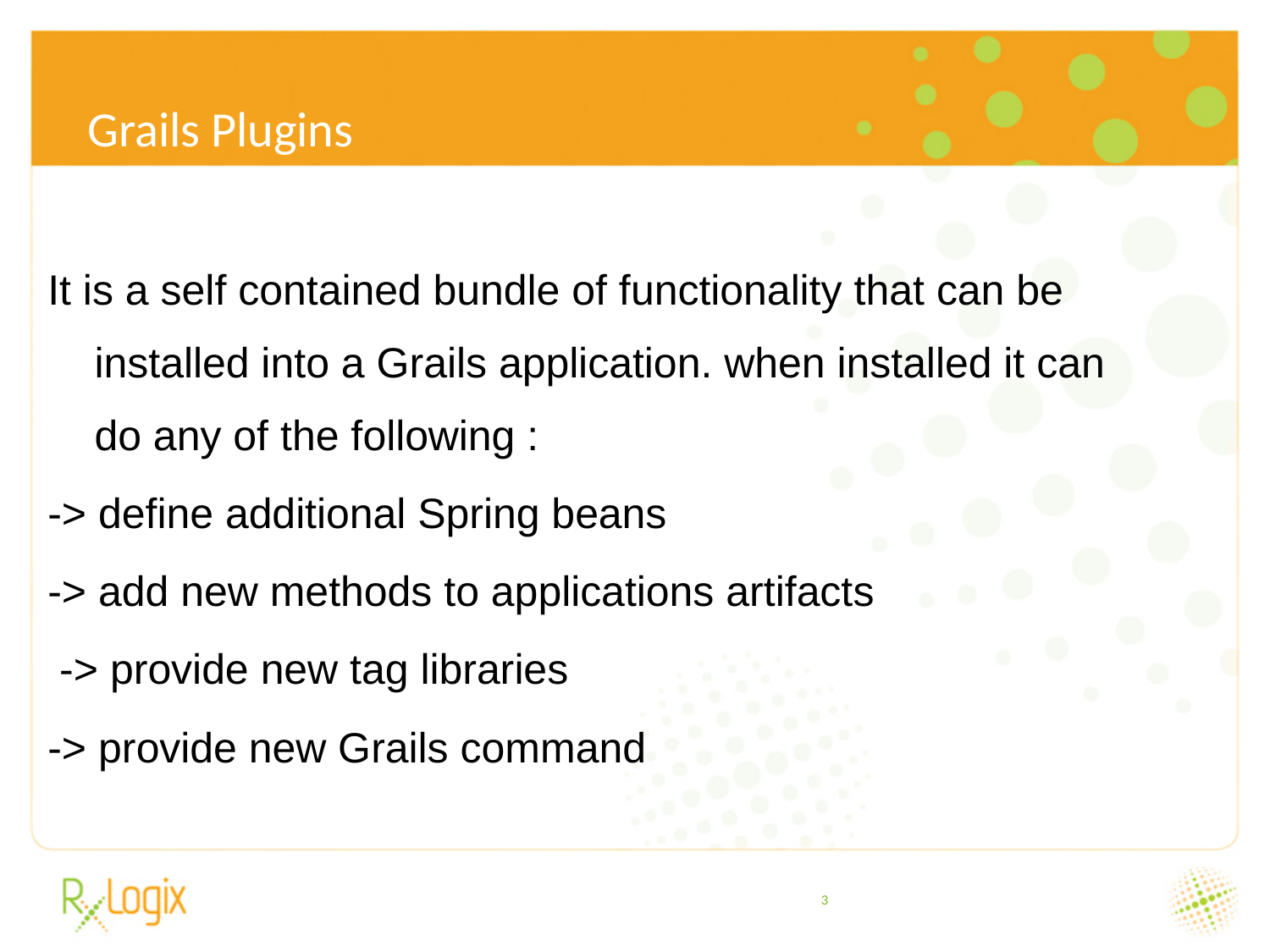

Grails Plugins

It is a self contained bundle of functionality that can be installed into a Grails application. when installed it can do any of the following :
-> define additional Spring beans
-> add new methods to applications artifacts
 -> provide new tag libraries
-> provide new Grails command
3